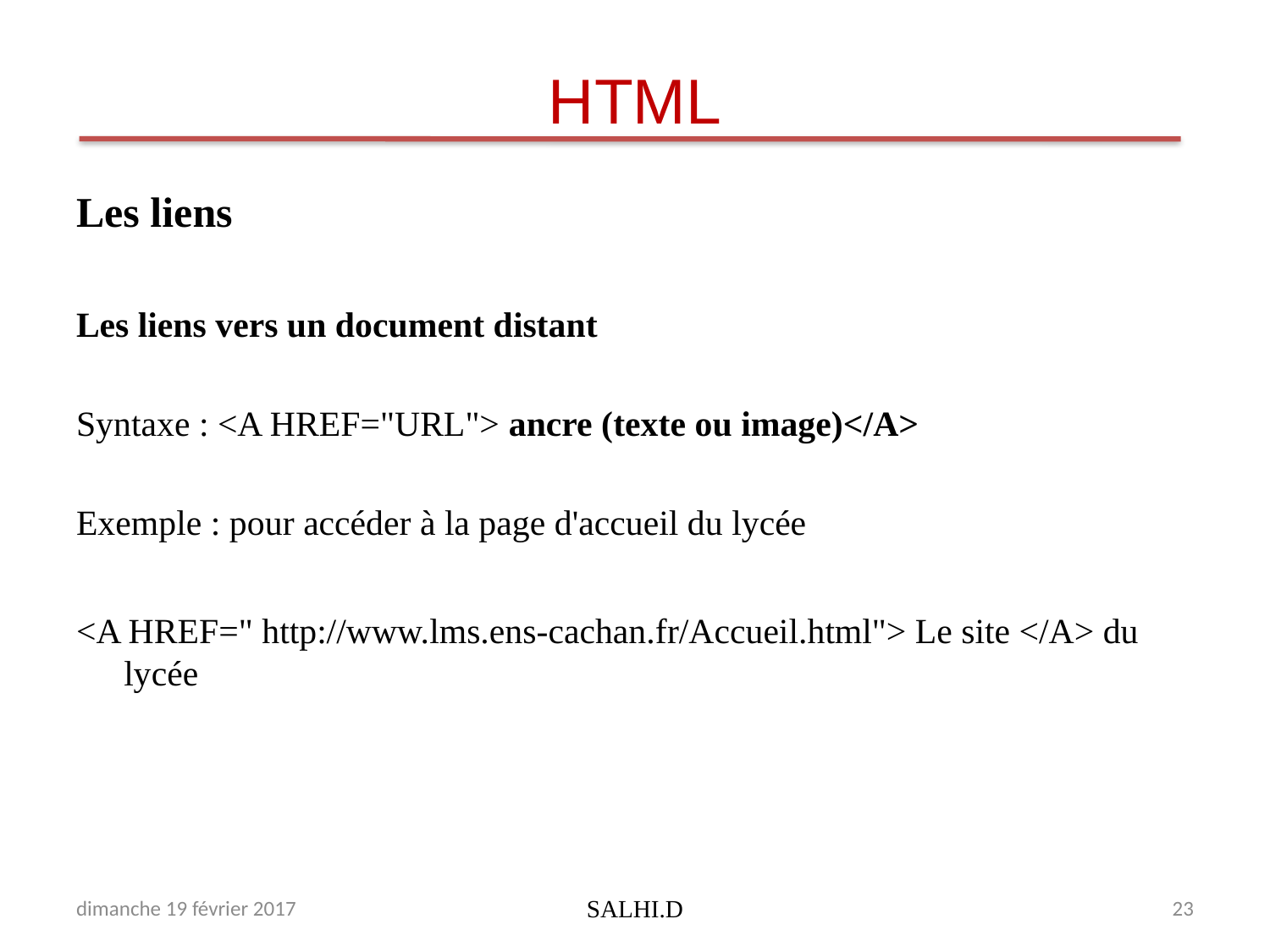

# HTML
Les liens

Les liens vers un document distant

Syntaxe : <A HREF="URL"> ancre (texte ou image)</A>

Exemple : pour accéder à la page d'accueil du lycée

<A HREF=" http://www.lms.ens-cachan.fr/Accueil.html"> Le site </A> du lycée
dimanche 19 février 2017
SALHI.D
23